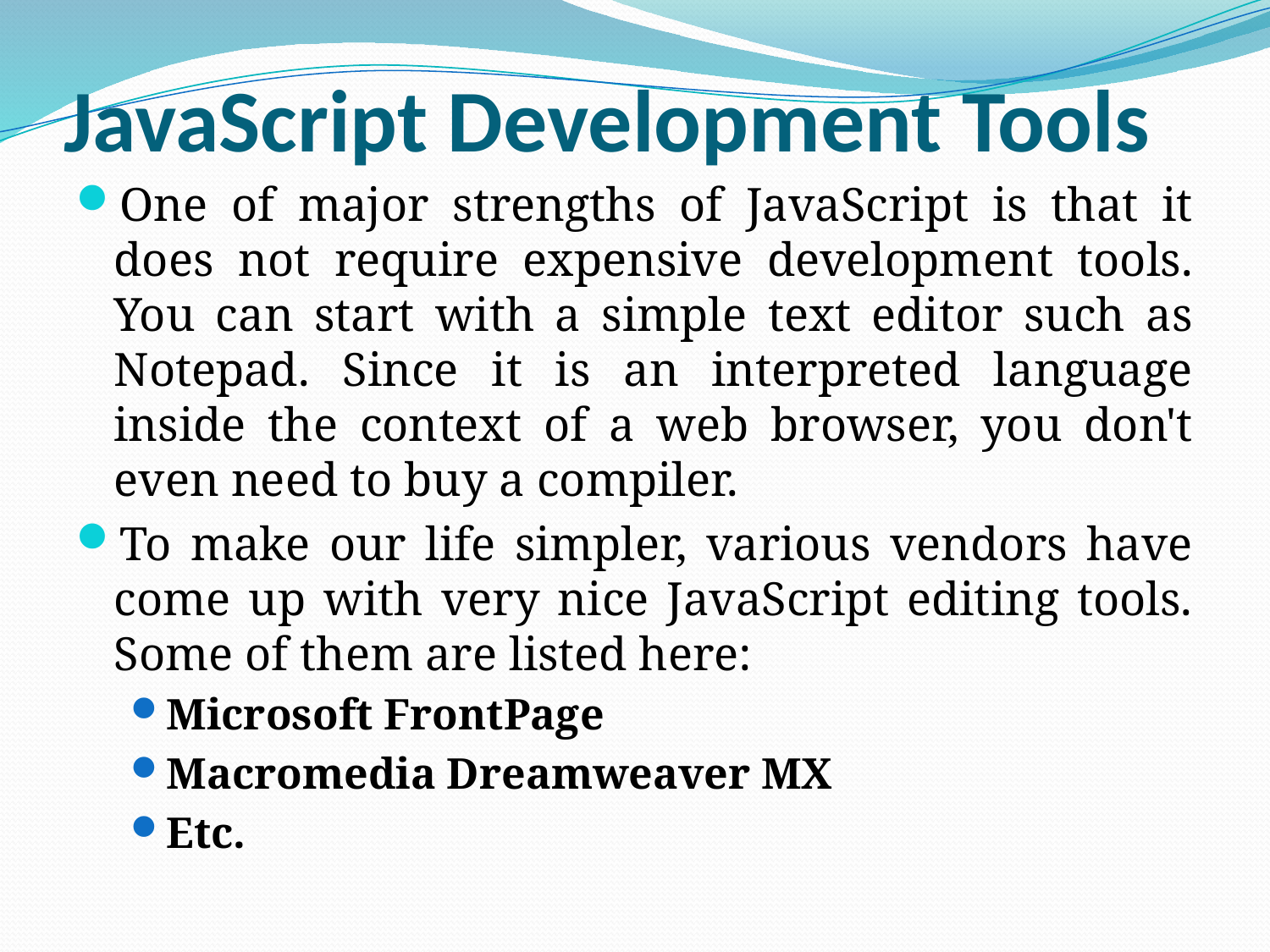

# JavaScript Development Tools
One of major strengths of JavaScript is that it does not require expensive development tools. You can start with a simple text editor such as Notepad. Since it is an interpreted language inside the context of a web browser, you don't even need to buy a compiler.
To make our life simpler, various vendors have come up with very nice JavaScript editing tools. Some of them are listed here:
Microsoft FrontPage
Macromedia Dreamweaver MX
Etc.